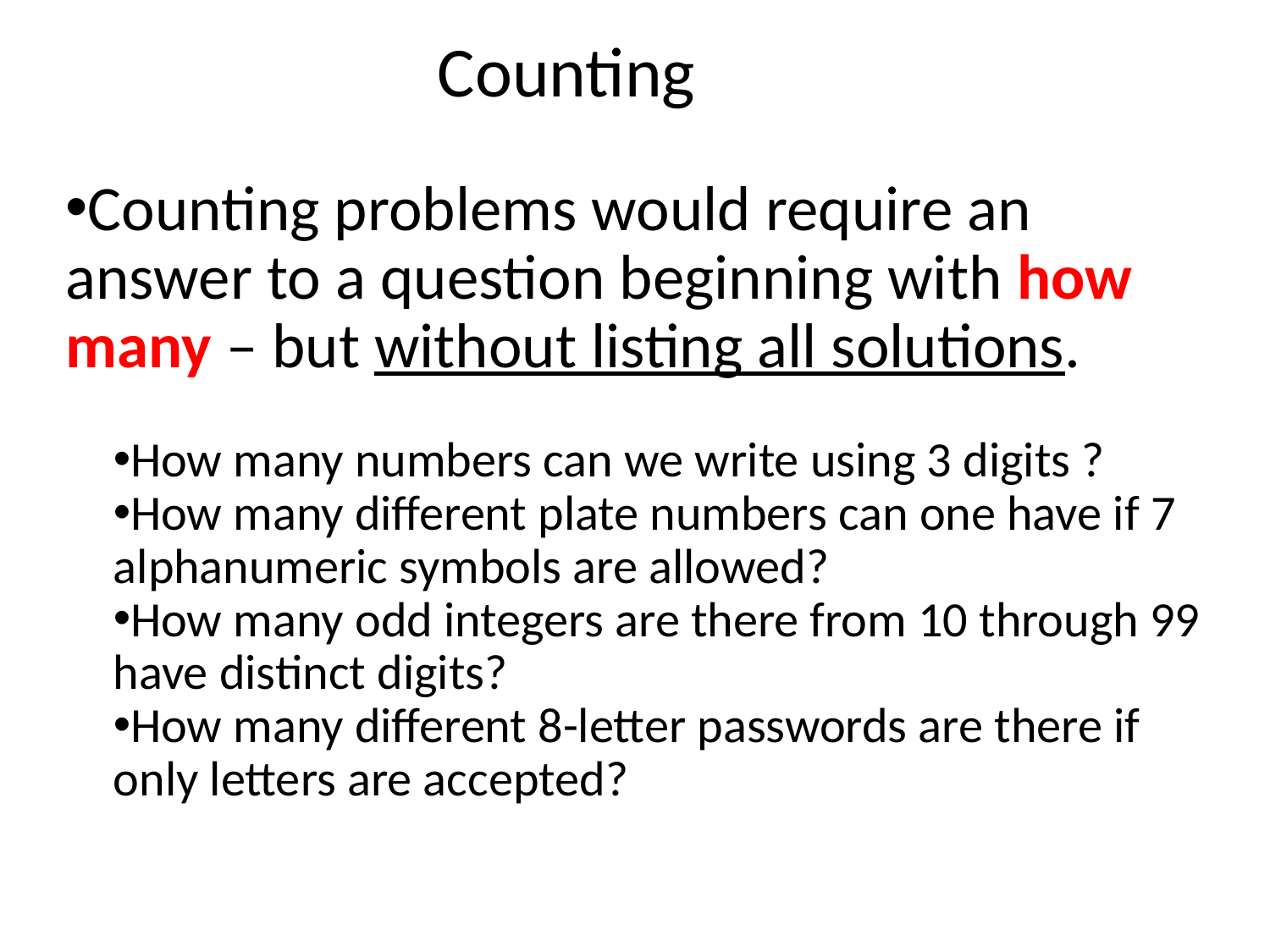

# Counting
Counting problems would require an answer to a question beginning with how many – but without listing all solutions.

How many numbers can we write using 3 digits ?
How many different plate numbers can one have if 7 alphanumeric symbols are allowed?
How many odd integers are there from 10 through 99 have distinct digits?
How many different 8-letter passwords are there if only letters are accepted?